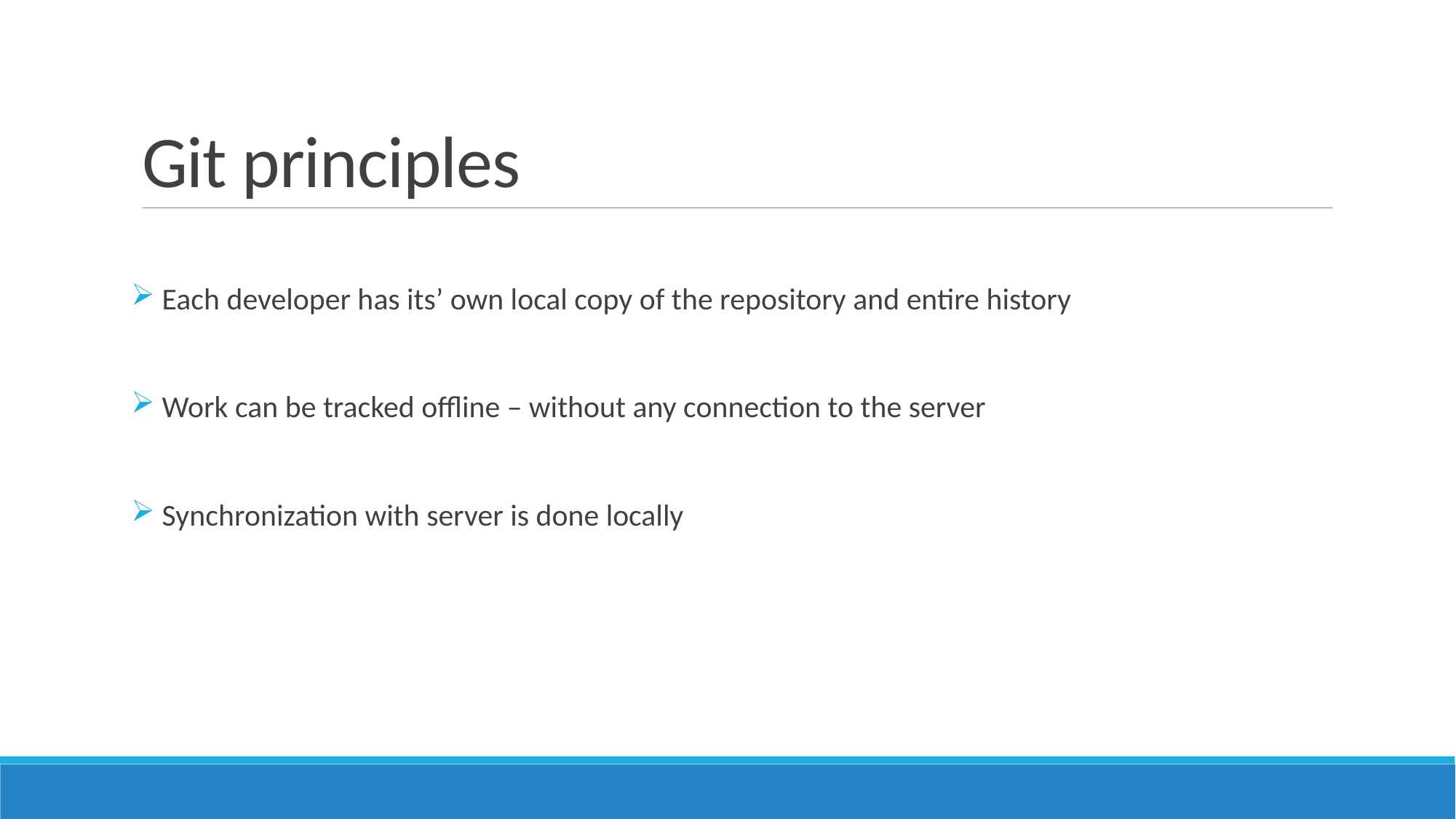

# Git principles

 Each developer has its’ own local copy of the repository and entire history

 Work can be tracked offline – without any connection to the server

 Synchronization with server is done locally